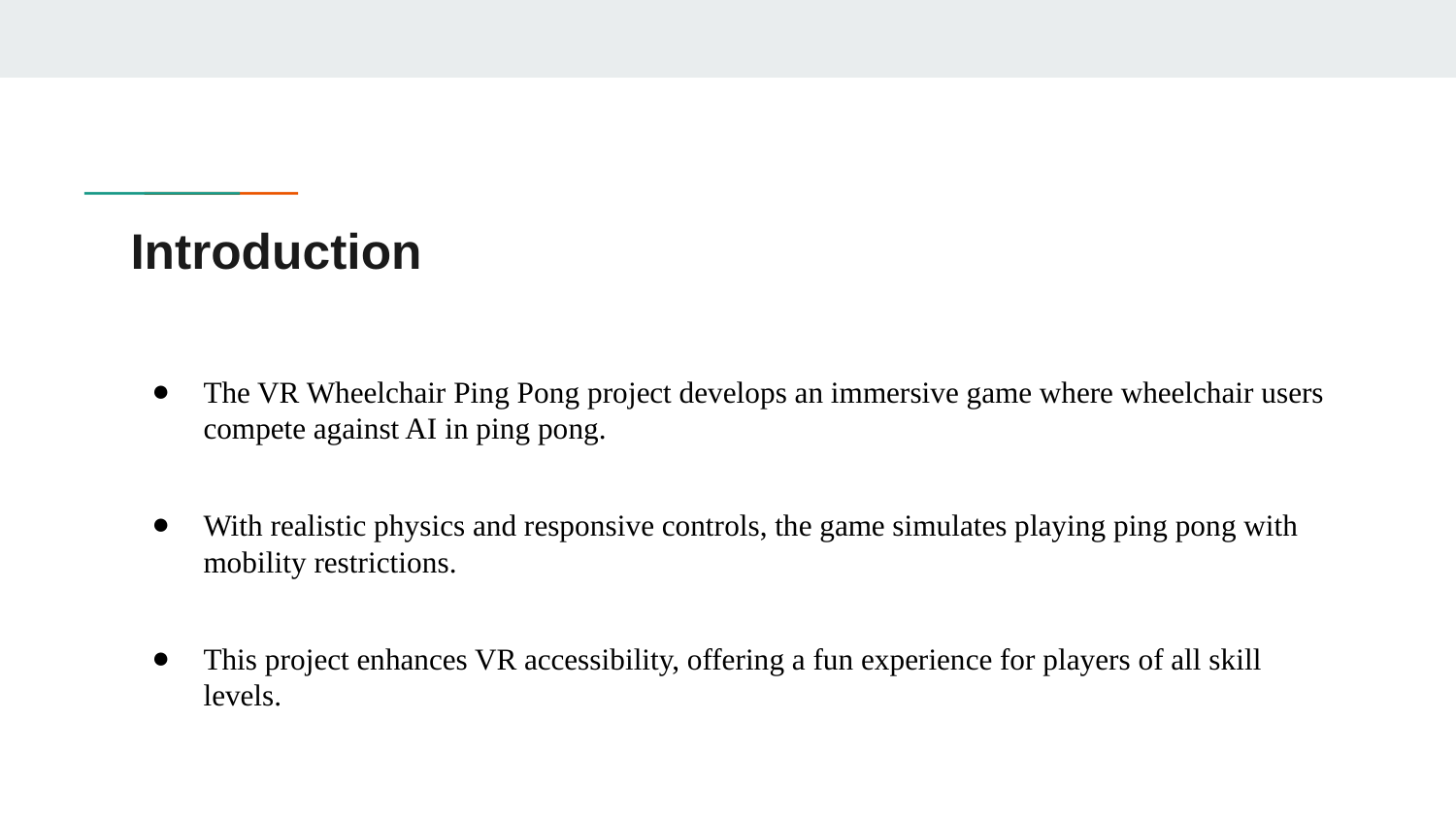

# Introduction
The VR Wheelchair Ping Pong project develops an immersive game where wheelchair users compete against AI in ping pong.

With realistic physics and responsive controls, the game simulates playing ping pong with mobility restrictions.

This project enhances VR accessibility, offering a fun experience for players of all skill levels.